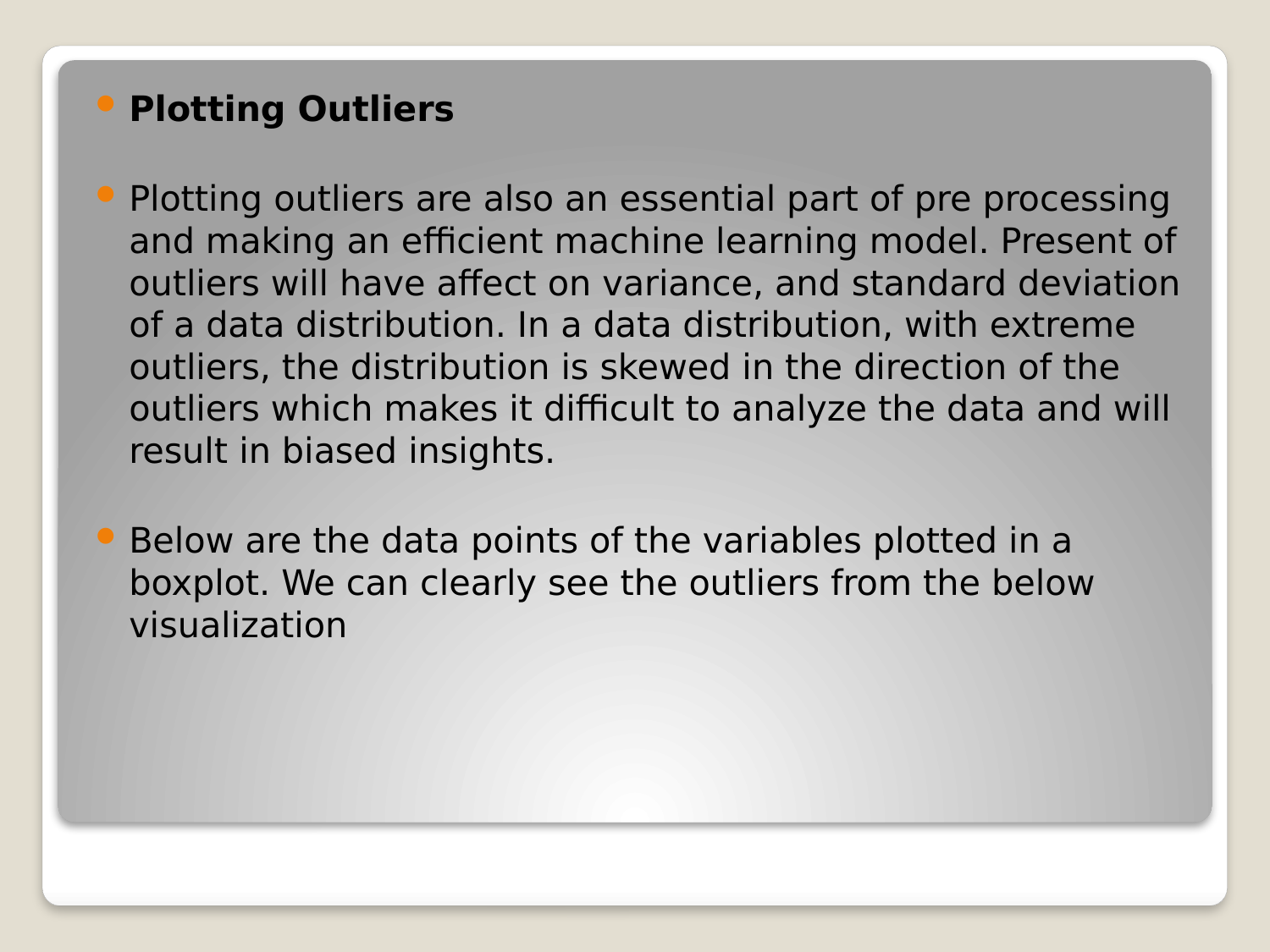

Plotting Outliers

Plotting outliers are also an essential part of pre processing and making an efficient machine learning model. Present of outliers will have affect on variance, and standard deviation of a data distribution. In a data distribution, with extreme outliers, the distribution is skewed in the direction of the outliers which makes it difficult to analyze the data and will result in biased insights.

Below are the data points of the variables plotted in a boxplot. We can clearly see the outliers from the below visualization
#